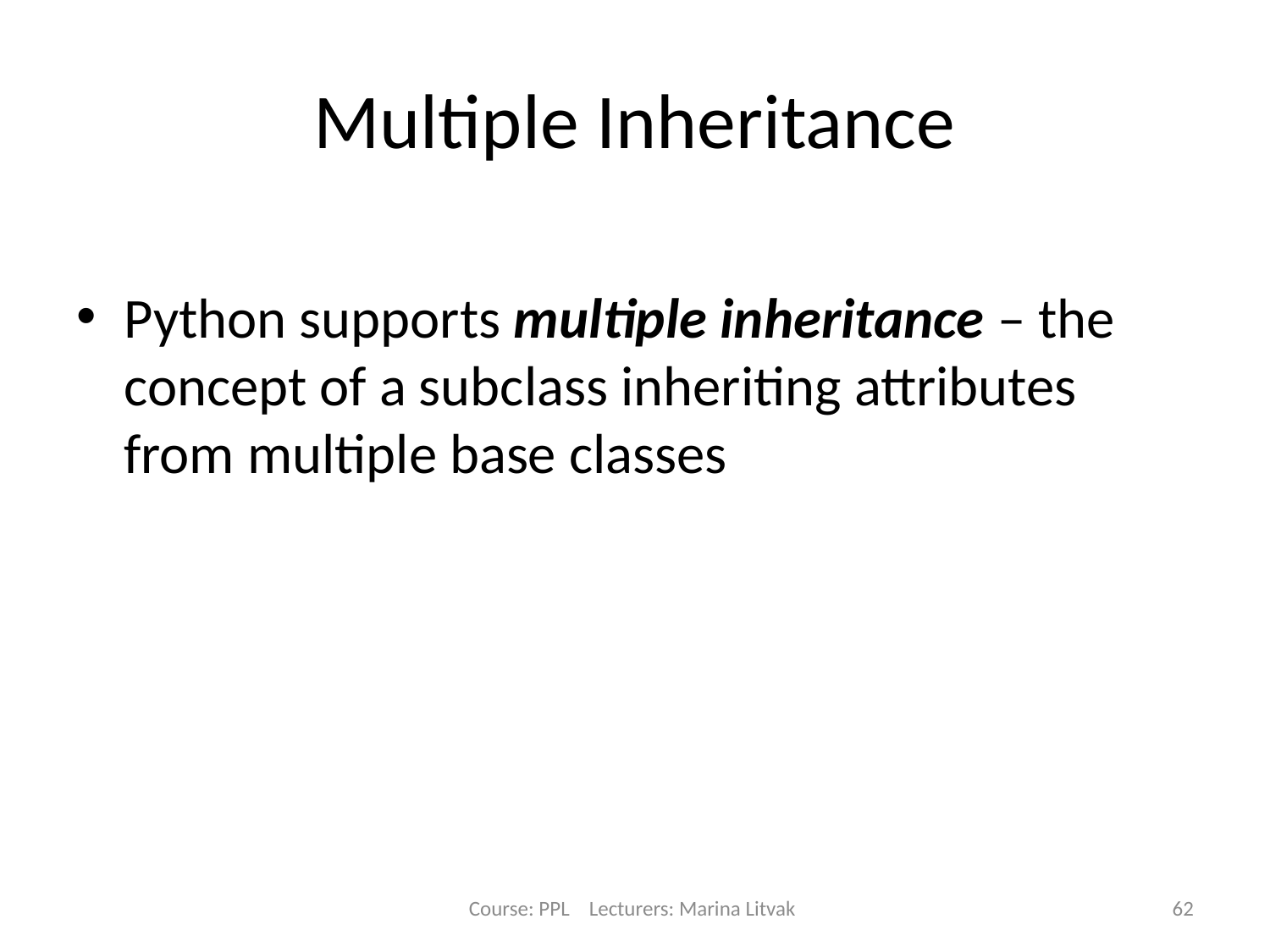

# Multiple Inheritance
Python supports multiple inheritance – the concept of a subclass inheriting attributes from multiple base classes
Course: PPL    Lecturers: Marina Litvak
62